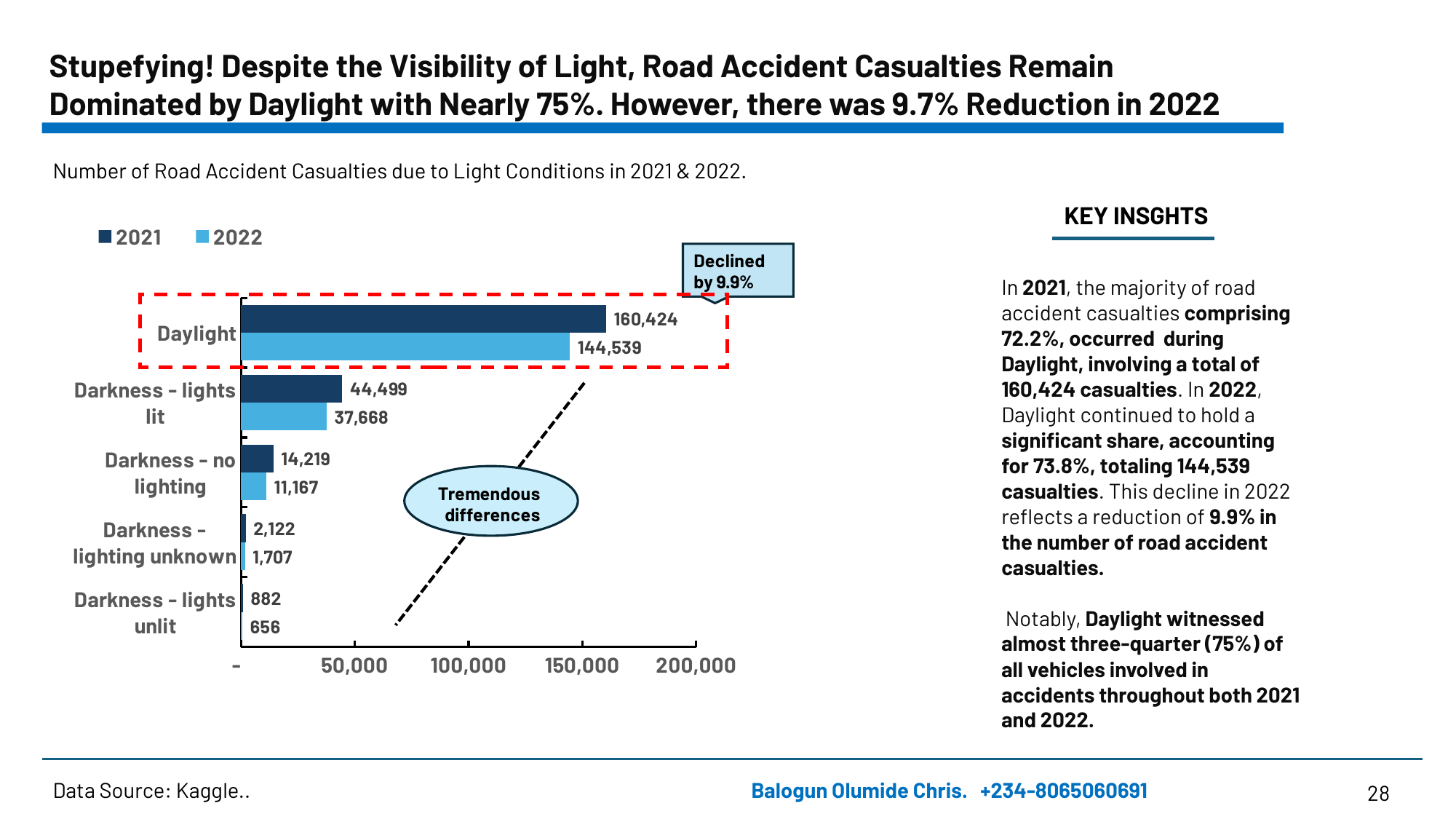

Stupefying! Despite the Visibility of Light, Road Accident Casualties Remain Dominated by Daylight with Nearly 75%. However, there was 9.7% Reduction in 2022

Number of Road Accident Casualties due to Light Conditions in 2021 & 2022.
  KEY INSGHTS

### Chart

| Category | 2022 | 2021 |
|---|---|---|
| Darkness - lights unlit | 656.0 | 882.0 |
| Darkness - lighting unknown | 1707.0 | 2122.0 |
| Darkness - no lighting | 11167.0 | 14219.0 |
| Darkness - lights lit | 37668.0 | 44499.0 |
| Daylight | 144539.0 | 160424.0 |
In 2021, the majority of road accident casualties comprising 72.2%, occurred  during  Daylight, involving a total of 160,424 casualties. In 2022, Daylight continued to hold a significant share, accounting for 73.8%, totaling 144,539 casualties. This decline in 2022 reflects a reduction of 9.9% in the number of road accident casualties.

 Notably, Daylight witnessed almost three-quarter (75%) of all vehicles involved in accidents throughout both 2021 and 2022.
Data Source: Kaggle..
Balogun Olumide Chris.   +234-8065060691
28